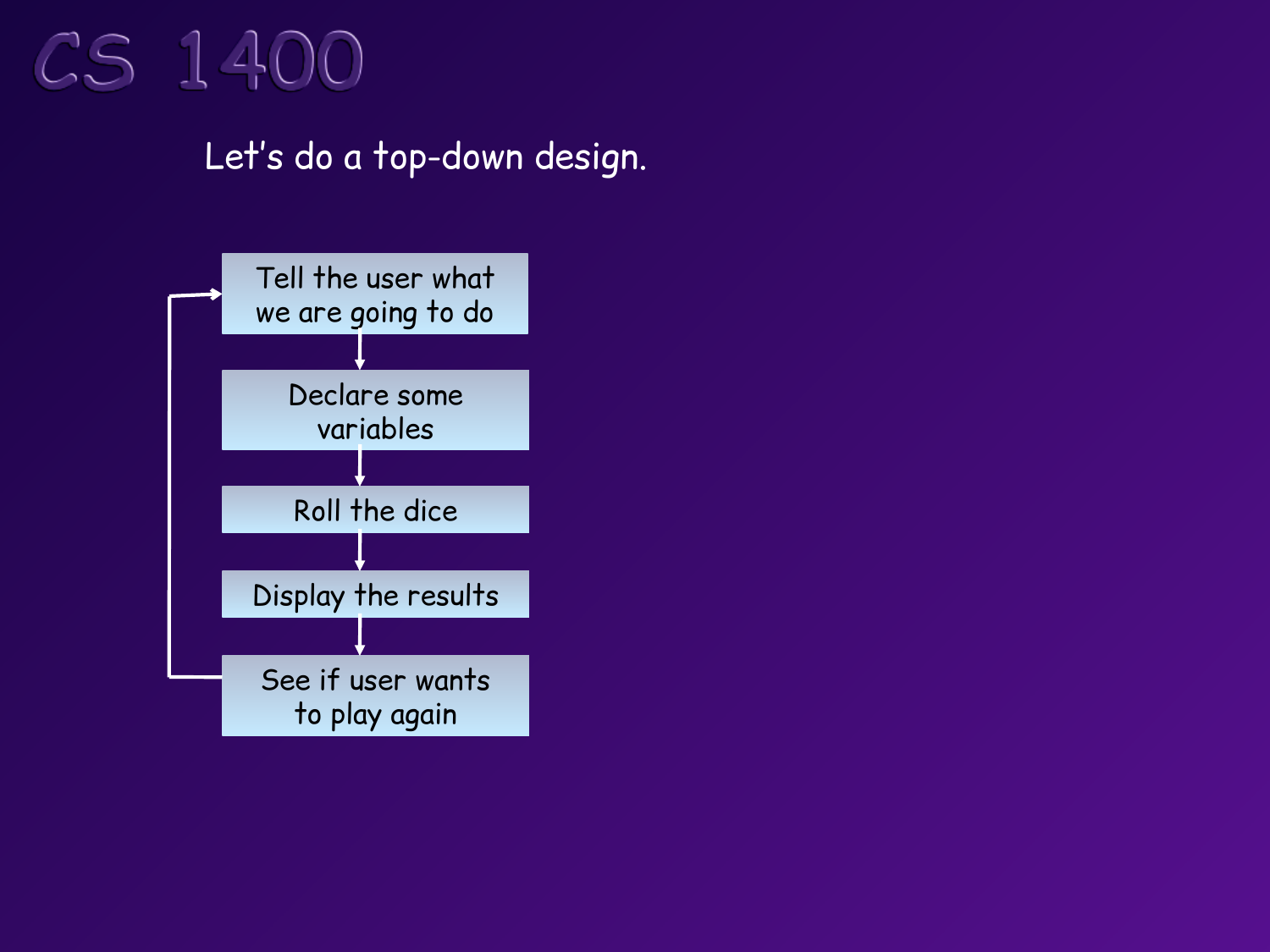

Let’s do a top-down design.
Tell the user what we are going to do
Declare some variables
Roll the dice
Display the results
See if user wants
to play again